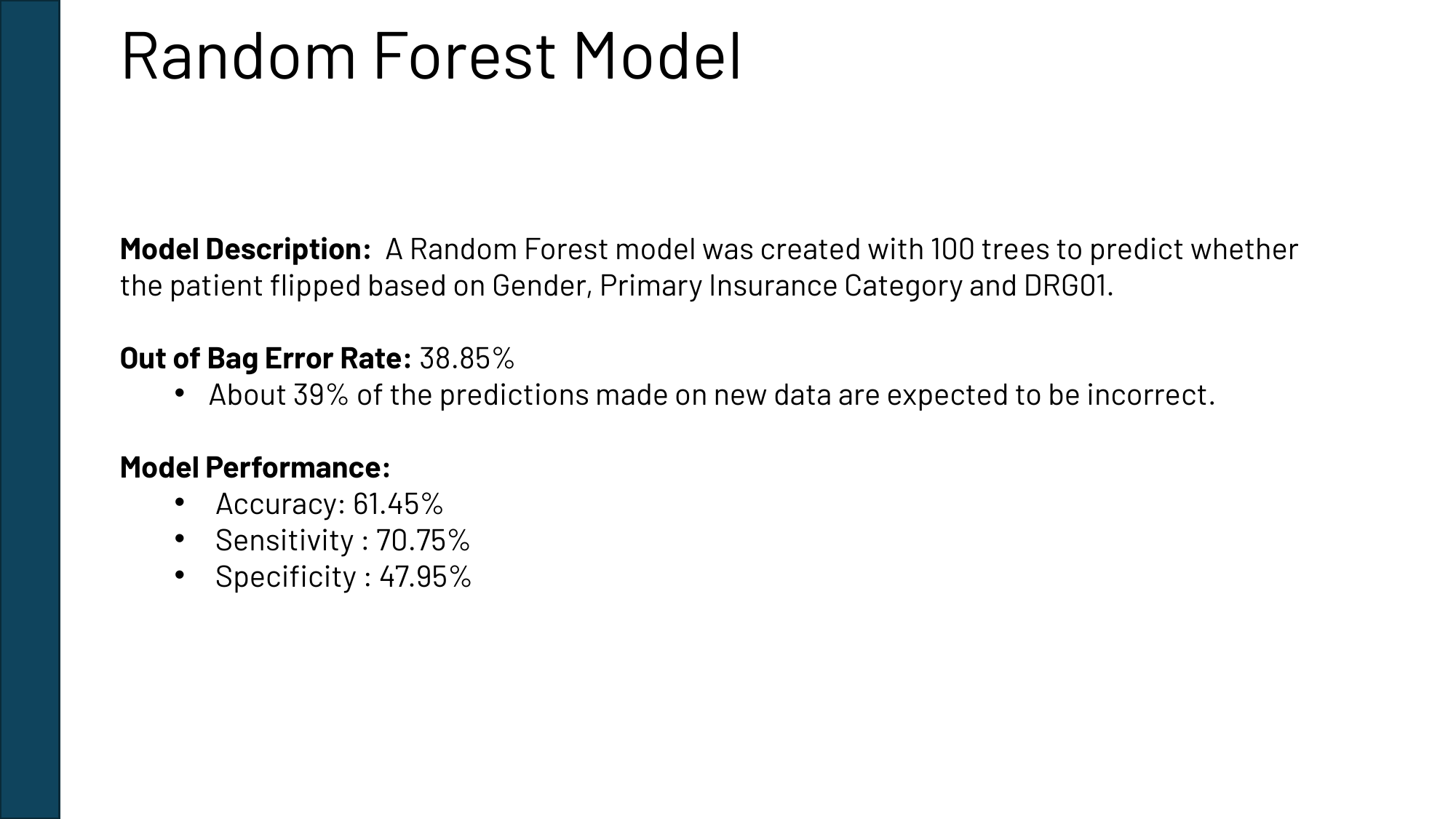

# Random Forest Model
Model Description:  A Random Forest model was created with 100 trees to predict whether the patient flipped based on Gender, Primary Insurance Category and DRG01.

Out of Bag Error Rate: 38.85%
About 39% of the predictions made on new data are expected to be incorrect.

Model Performance:
Accuracy: 61.45%
Sensitivity : 70.75%
Specificity : 47.95%